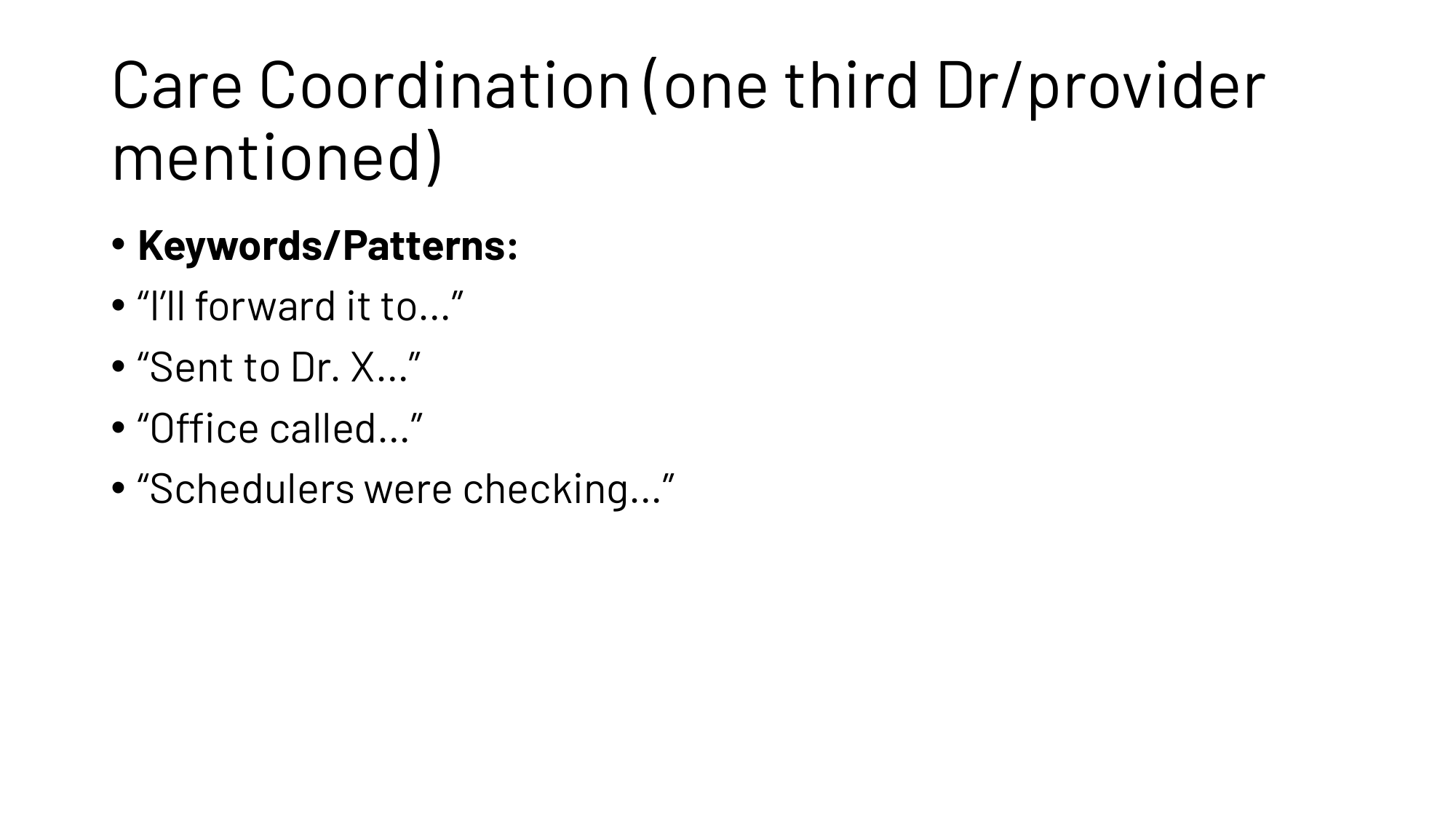

# Care Coordination (one third Dr/provider mentioned)
Keywords/Patterns:
“I’ll forward it to…”
“Sent to Dr. X…”
“Office called…”
“Schedulers were checking…”